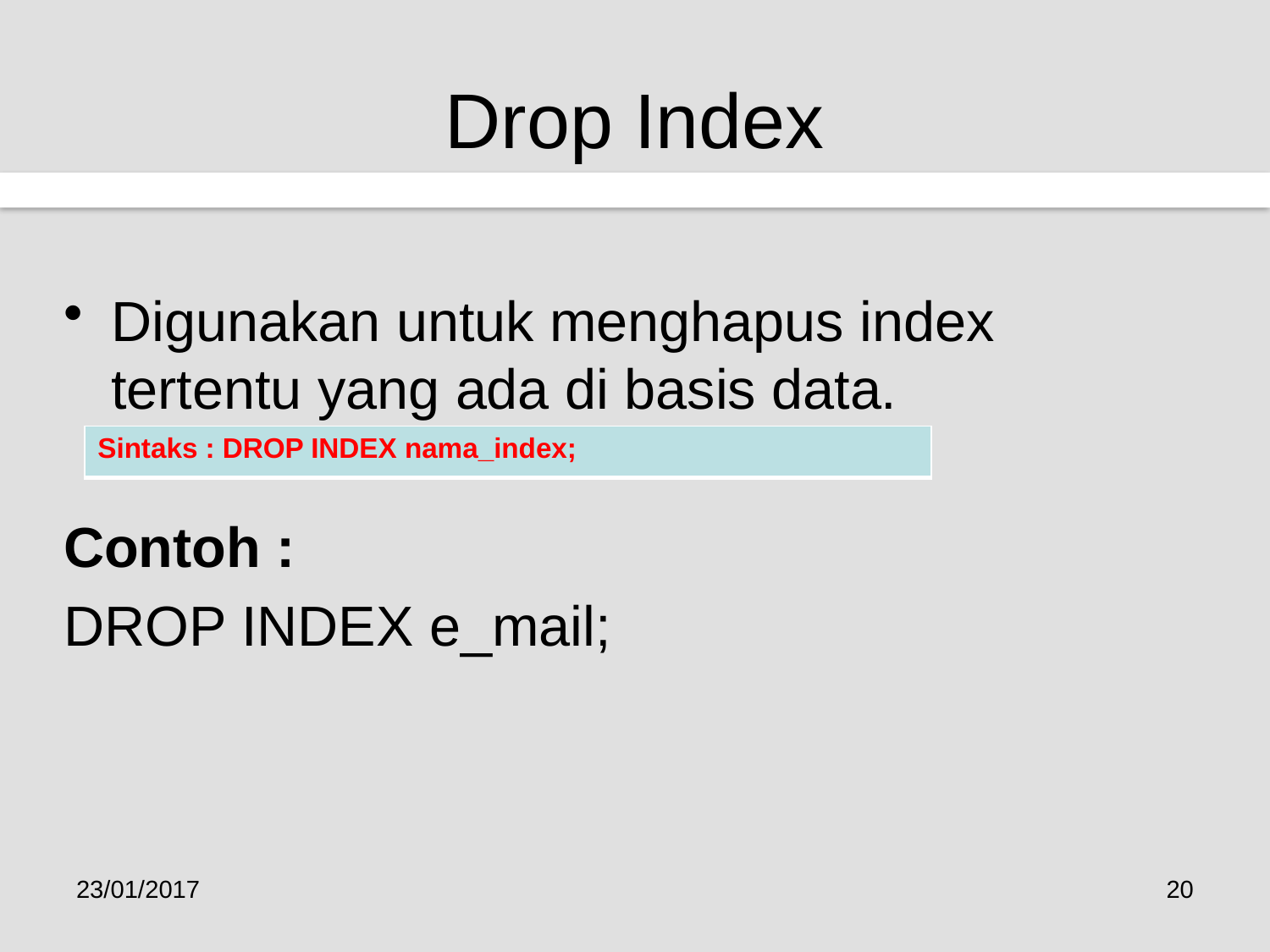

# Drop Index
Digunakan untuk menghapus index tertentu yang ada di basis data.

Contoh :
DROP INDEX e_mail;

| Sintaks : DROP INDEX nama\_index; |
| --- |
23/01/2017
20